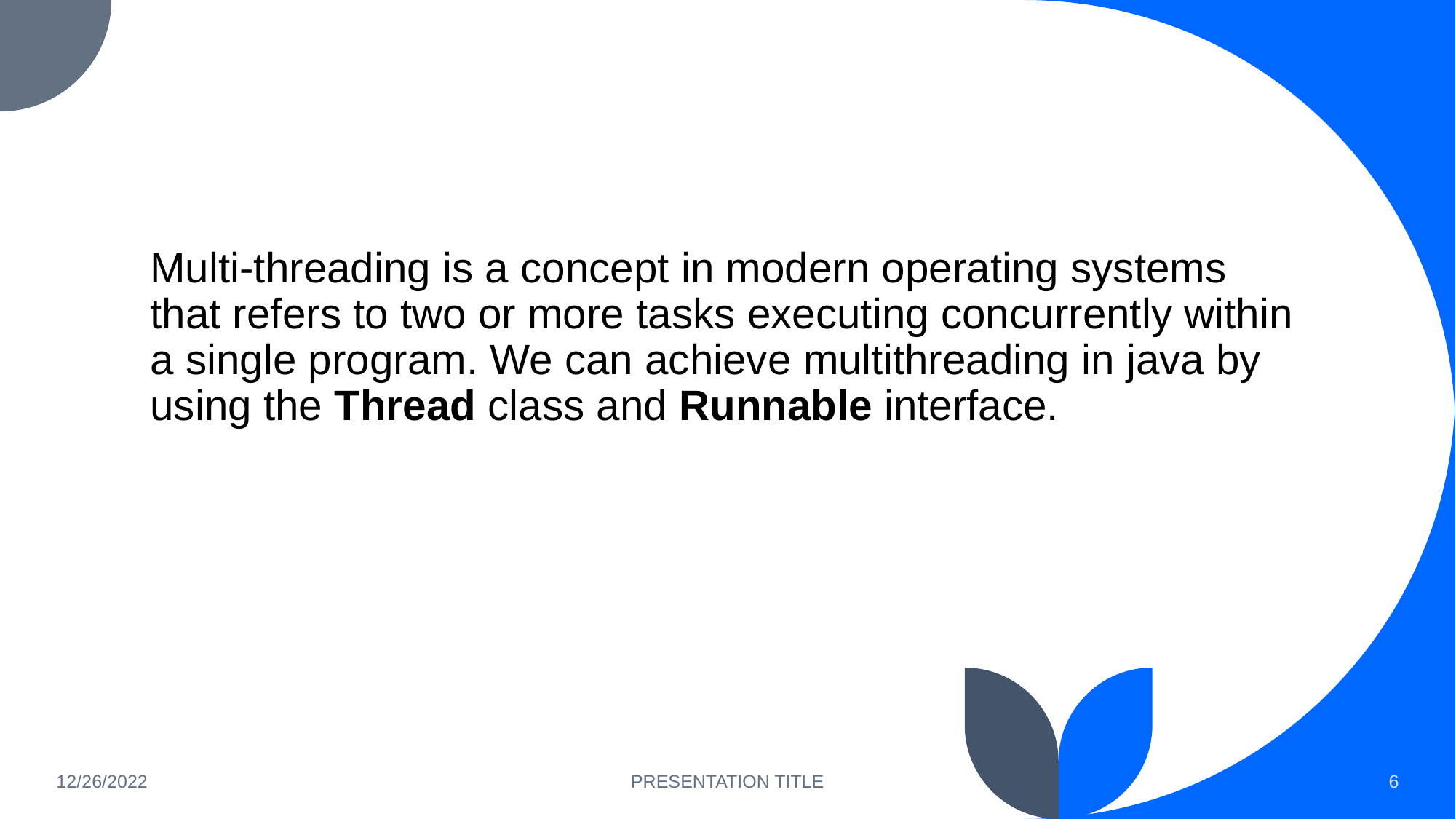

#
Multi-threading is a concept in modern operating systems that refers to two or more tasks executing concurrently within a single program. We can achieve multithreading in java by using the Thread class and Runnable interface.
12/26/2022
PRESENTATION TITLE
6